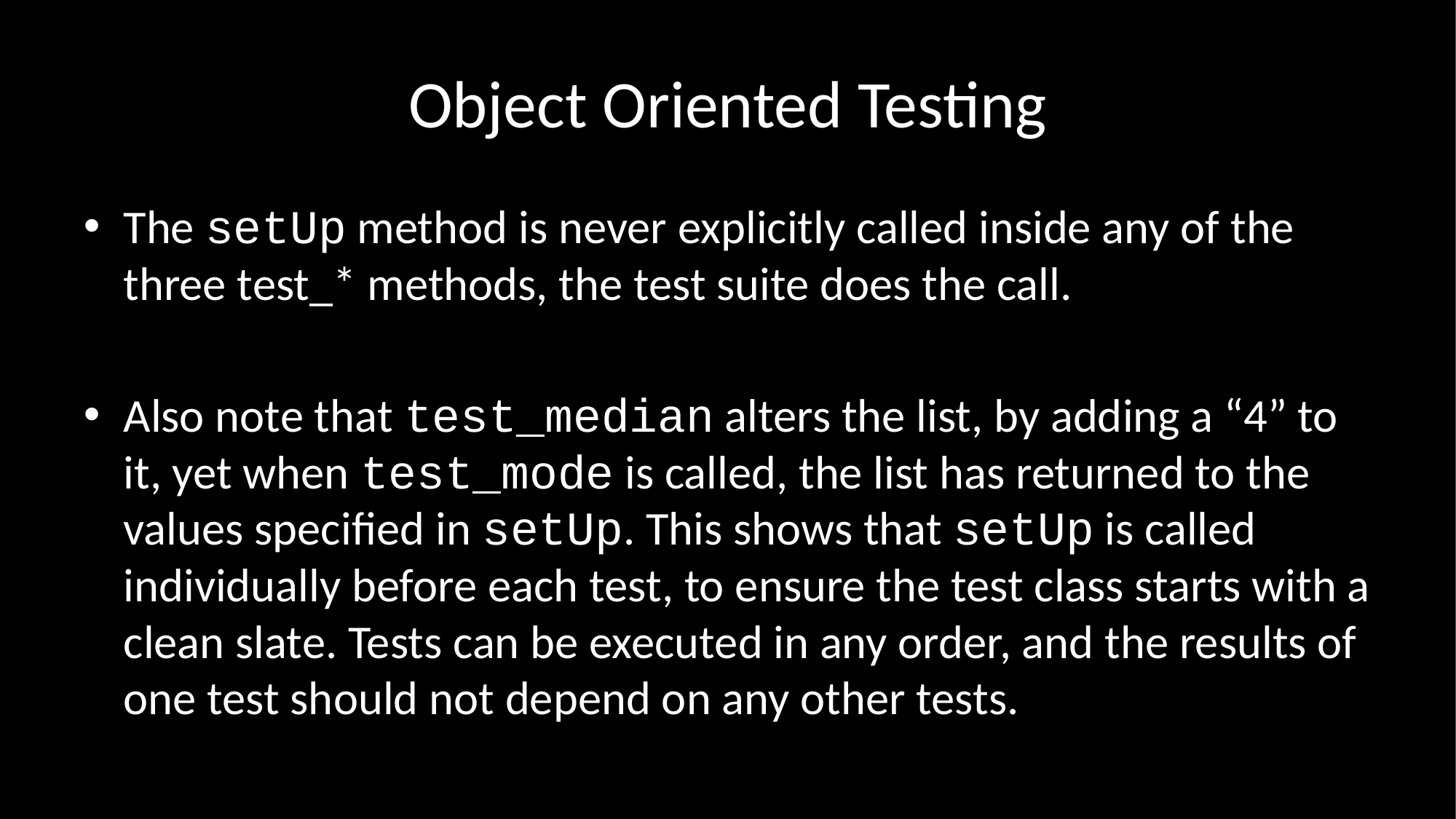

# Object Oriented Testing
The setUp method is never explicitly called inside any of the three test_* methods, the test suite does the call.

Also note that test_median alters the list, by adding a “4” to it, yet when test_mode is called, the list has returned to the values specified in setUp. This shows that setUp is called individually before each test, to ensure the test class starts with a clean slate. Tests can be executed in any order, and the results of one test should not depend on any other tests.